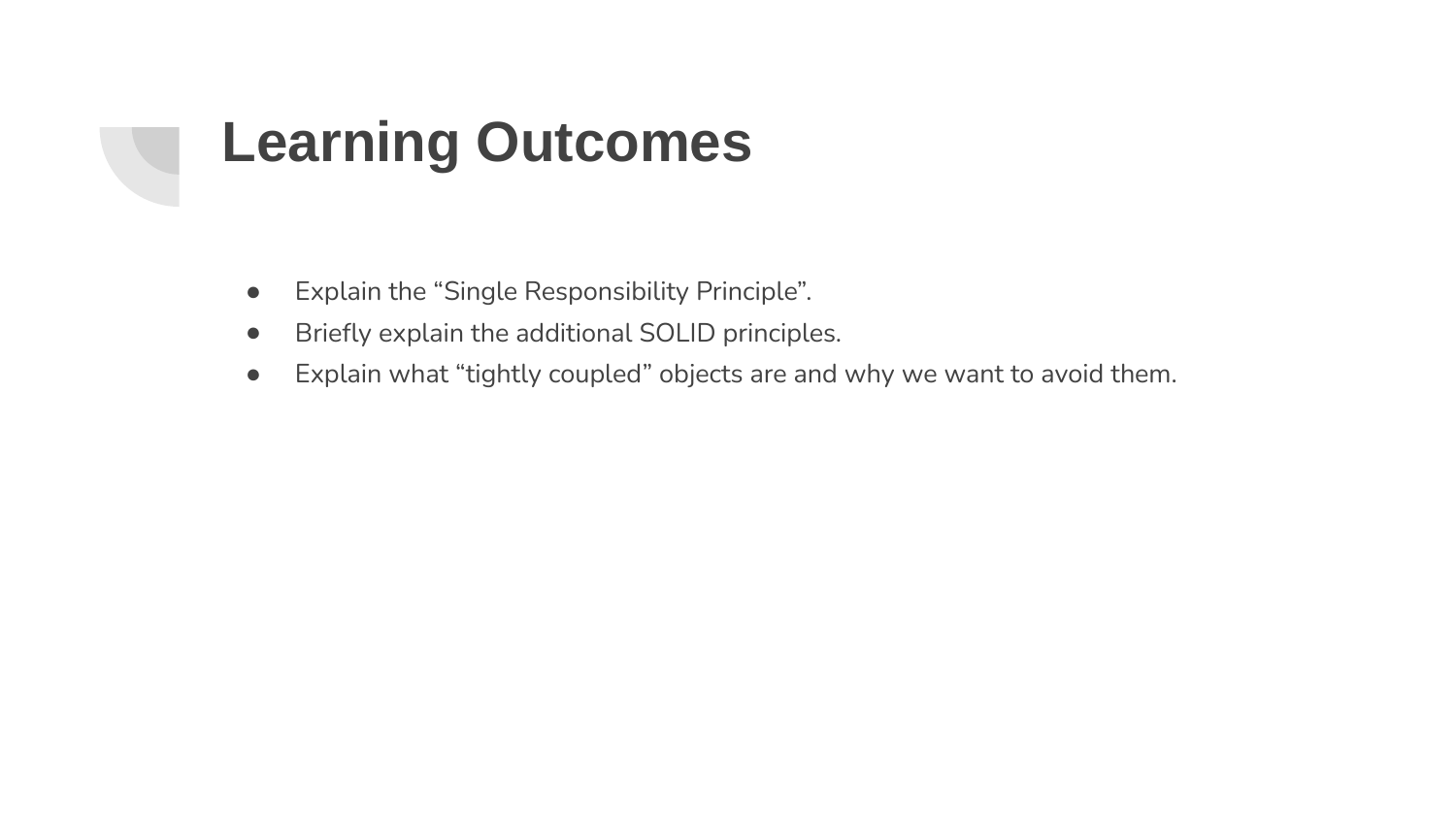

# Learning Outcomes
Explain the “Single Responsibility Principle”.
Briefly explain the additional SOLID principles.
Explain what “tightly coupled” objects are and why we want to avoid them.